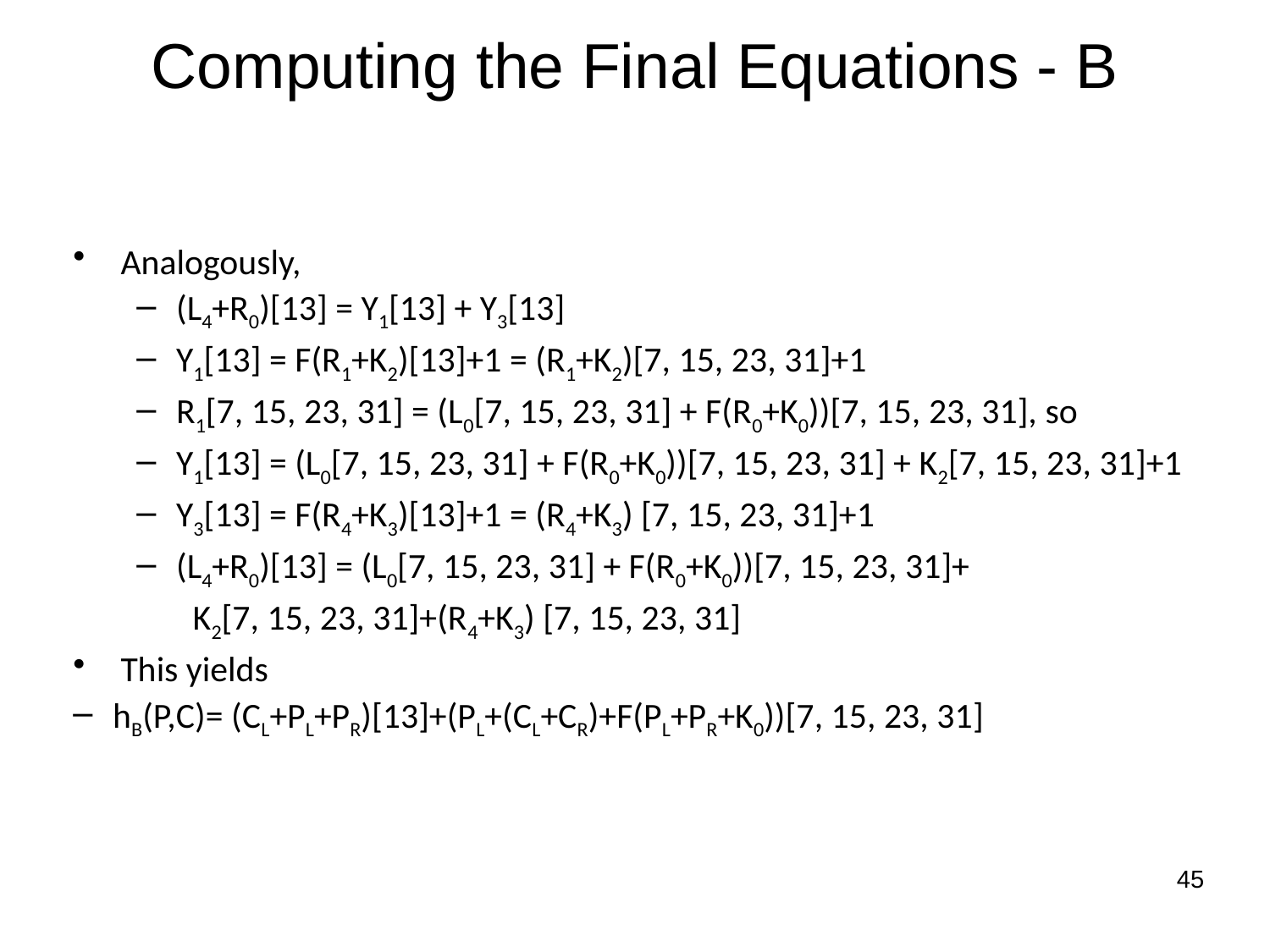

# Computing the Final Equations - B
Analogously,
(L4+R0)[13] = Y1[13] + Y3[13]
Y1[13] = F(R1+K2)[13]+1 = (R1+K2)[7, 15, 23, 31]+1
R1[7, 15, 23, 31] = (L0[7, 15, 23, 31] + F(R0+K0))[7, 15, 23, 31], so
Y1[13] = (L0[7, 15, 23, 31] + F(R0+K0))[7, 15, 23, 31] + K2[7, 15, 23, 31]+1
Y3[13] = F(R4+K3)[13]+1 = (R4+K3) [7, 15, 23, 31]+1
(L4+R0)[13] = (L0[7, 15, 23, 31] + F(R0+K0))[7, 15, 23, 31]+
        K2[7, 15, 23, 31]+(R4+K3) [7, 15, 23, 31]
This yields
hB(P,C)= (CL+PL+PR)[13]+(PL+(CL+CR)+F(PL+PR+K0))[7, 15, 23, 31]

45